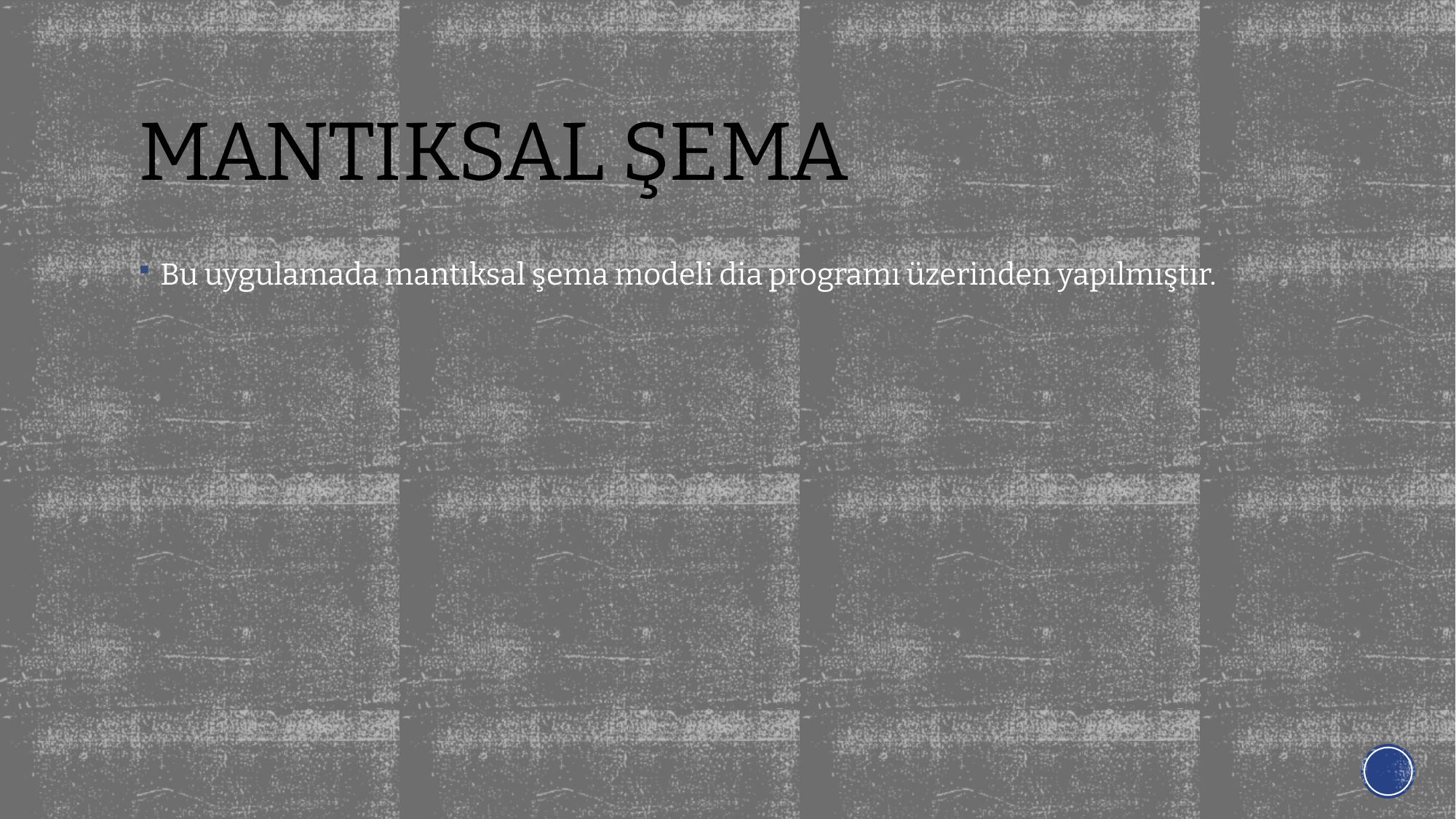

# MANTIKSAL ŞEMA
Bu uygulamada mantıksal şema modeli dia programı üzerinden yapılmıştır.